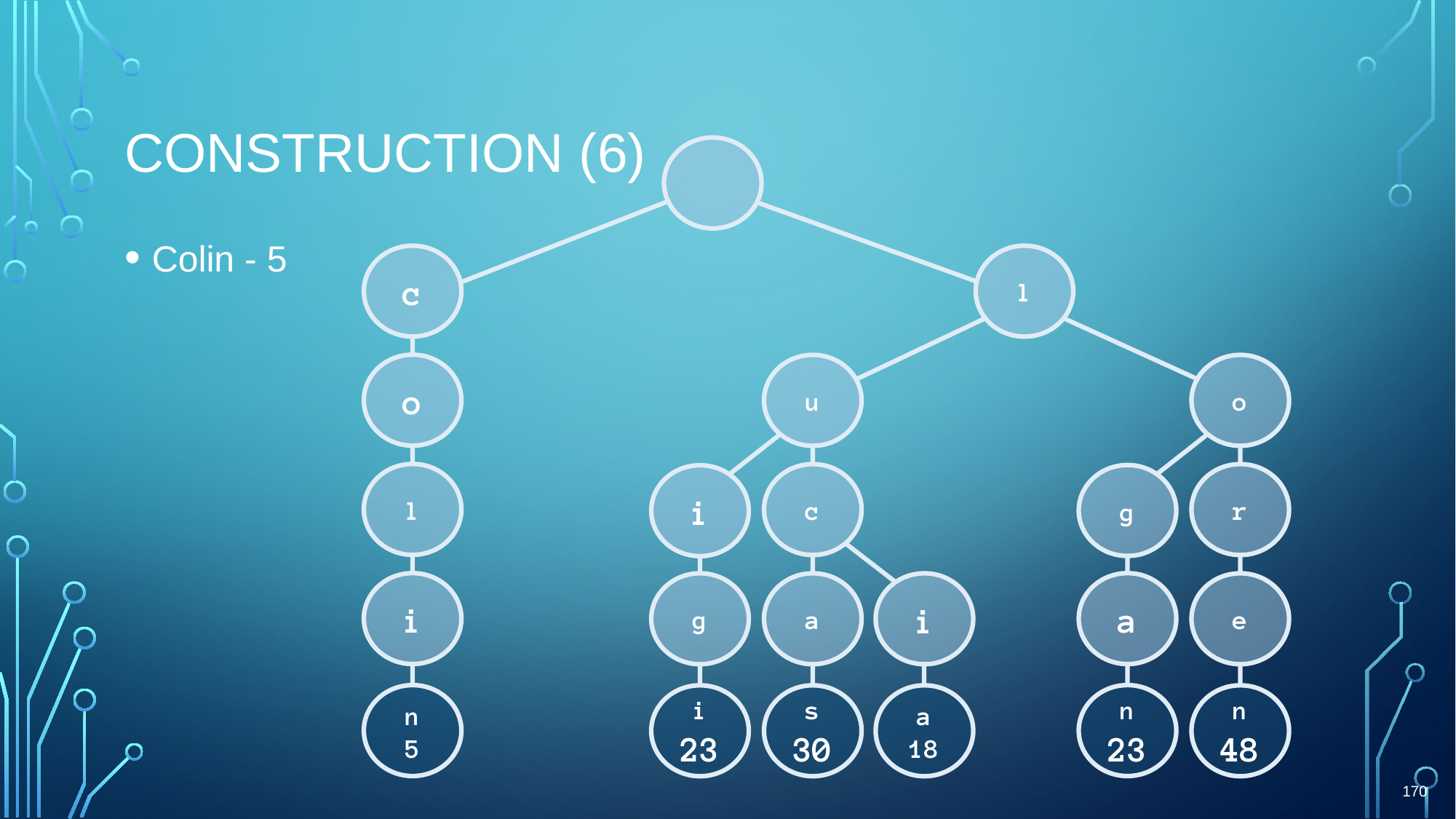

# Construction (6)

Colin - 5
c
l

o
u
o

l
c
r
g
i

i
a
g
a
i
e

n
5
n
23
i
23
s
30
n
48
a
18
170